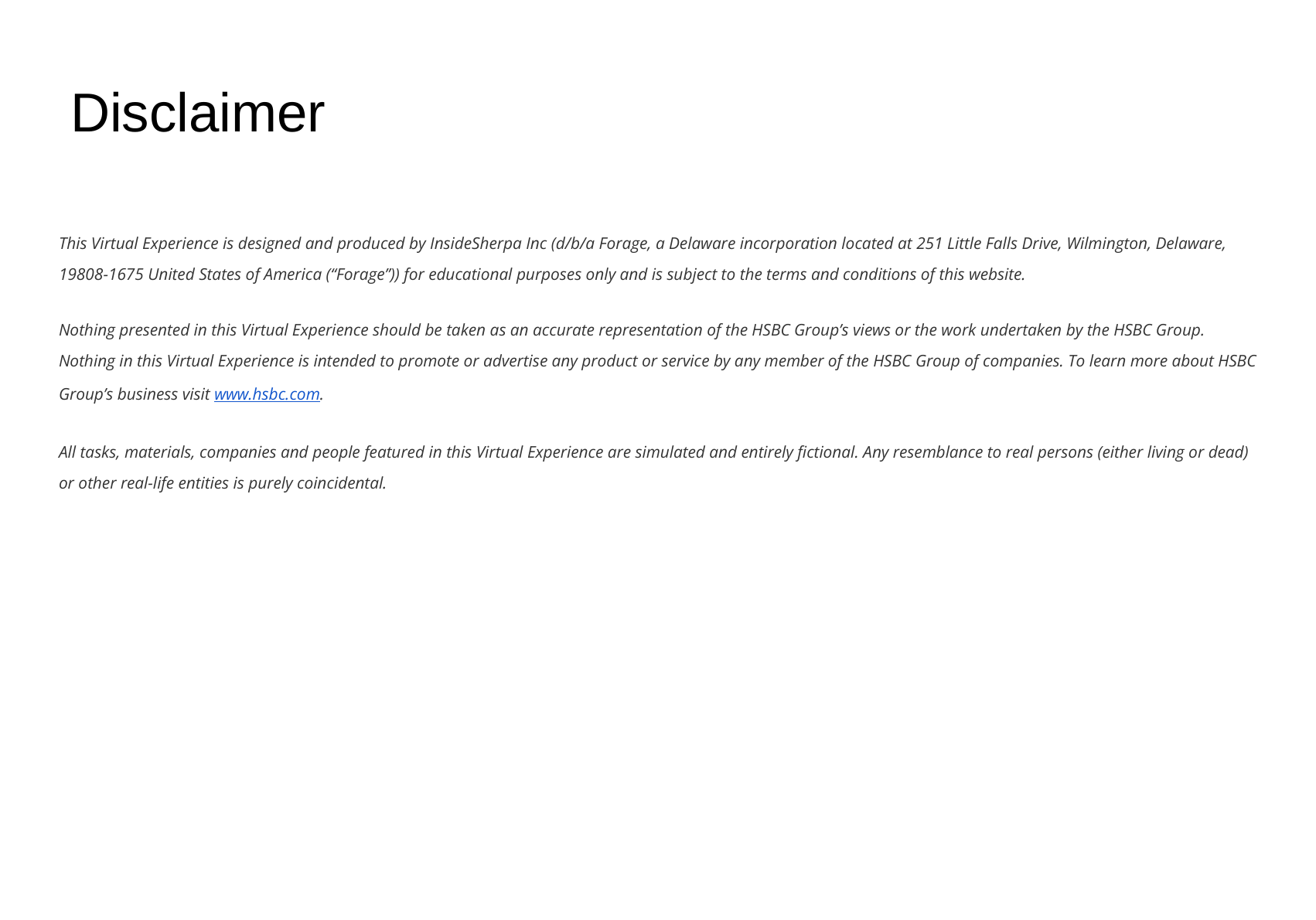

Disclaimer
This Virtual Experience is designed and produced by InsideSherpa Inc (d/b/a Forage, a Delaware incorporation located at 251 Little Falls Drive, Wilmington, Delaware, 19808-1675 United States of America (“Forage”)) for educational purposes only and is subject to the terms and conditions of this website.
Nothing presented in this Virtual Experience should be taken as an accurate representation of the HSBC Group’s views or the work undertaken by the HSBC Group. Nothing in this Virtual Experience is intended to promote or advertise any product or service by any member of the HSBC Group of companies. To learn more about HSBC Group’s business visit www.hsbc.com.
All tasks, materials, companies and people featured in this Virtual Experience are simulated and entirely fictional. Any resemblance to real persons (either living or dead) or other real-life entities is purely coincidental.